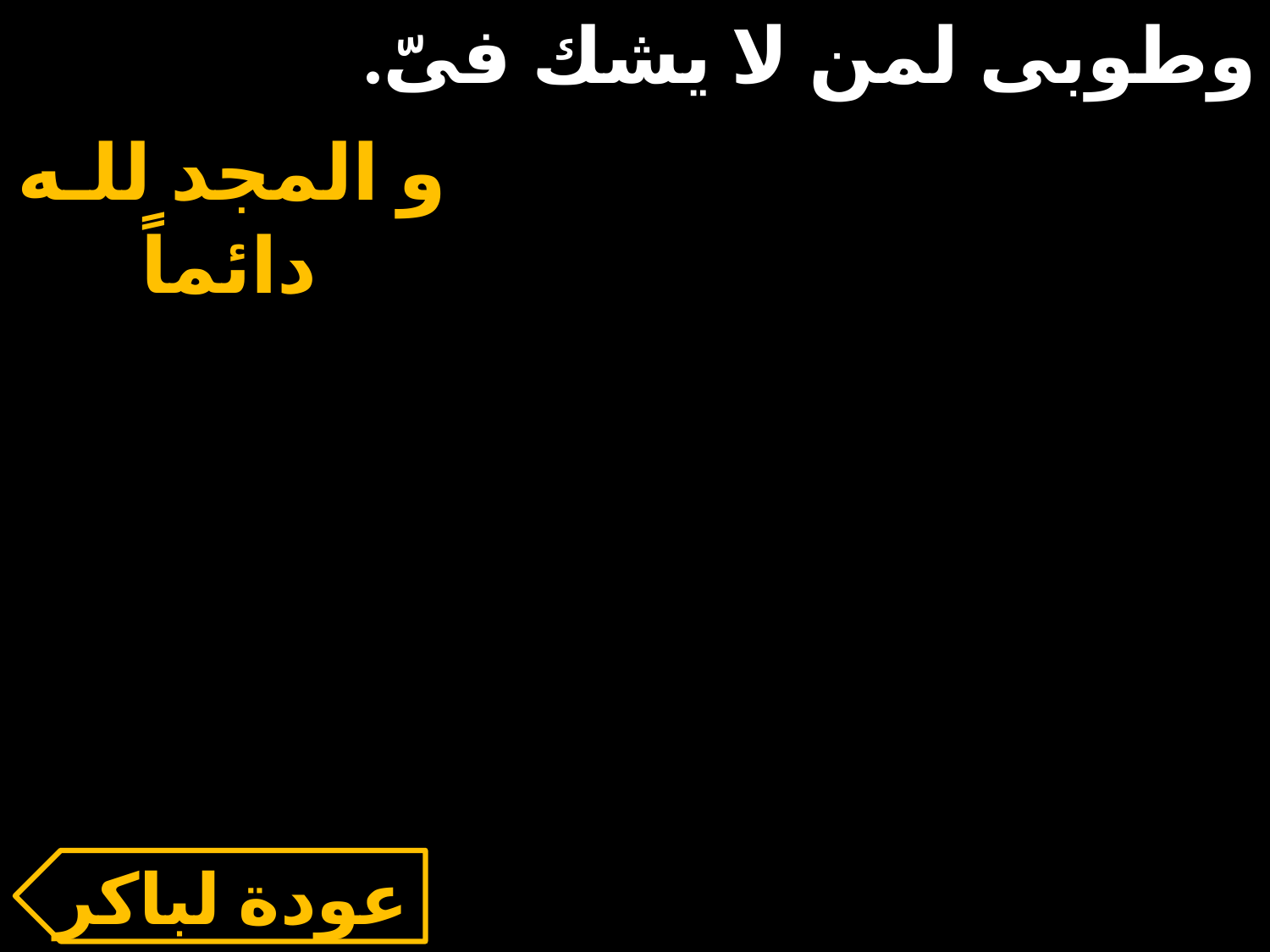

وطوبى لمن لا يشك فىّ.
و المجد للـه دائماً
عودة لباكر